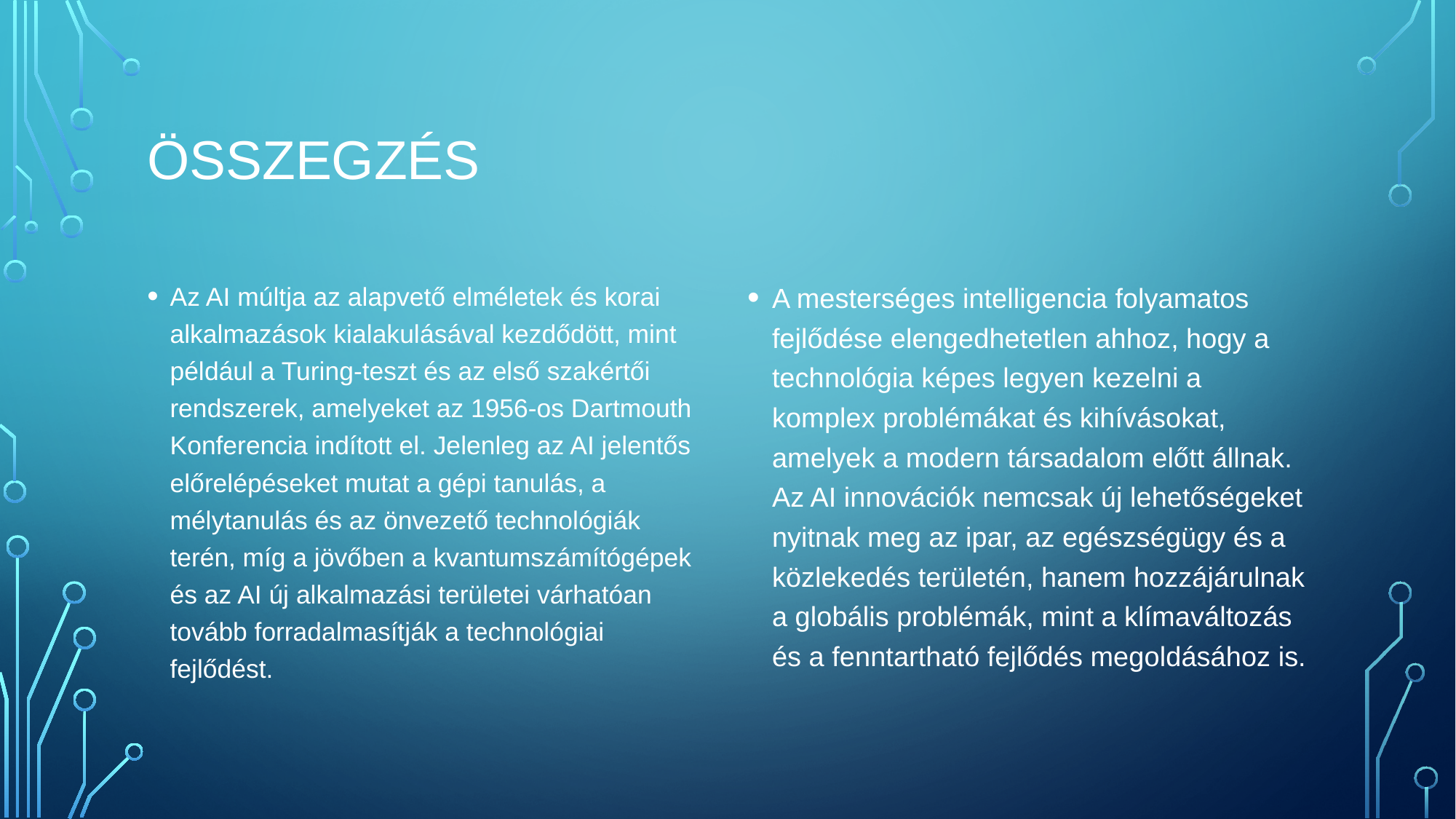

# Összegzés
Az AI múltja az alapvető elméletek és korai alkalmazások kialakulásával kezdődött, mint például a Turing-teszt és az első szakértői rendszerek, amelyeket az 1956-os Dartmouth Konferencia indított el. Jelenleg az AI jelentős előrelépéseket mutat a gépi tanulás, a mélytanulás és az önvezető technológiák terén, míg a jövőben a kvantumszámítógépek és az AI új alkalmazási területei várhatóan tovább forradalmasítják a technológiai fejlődést.
A mesterséges intelligencia folyamatos fejlődése elengedhetetlen ahhoz, hogy a technológia képes legyen kezelni a komplex problémákat és kihívásokat, amelyek a modern társadalom előtt állnak. Az AI innovációk nemcsak új lehetőségeket nyitnak meg az ipar, az egészségügy és a közlekedés területén, hanem hozzájárulnak a globális problémák, mint a klímaváltozás és a fenntartható fejlődés megoldásához is.